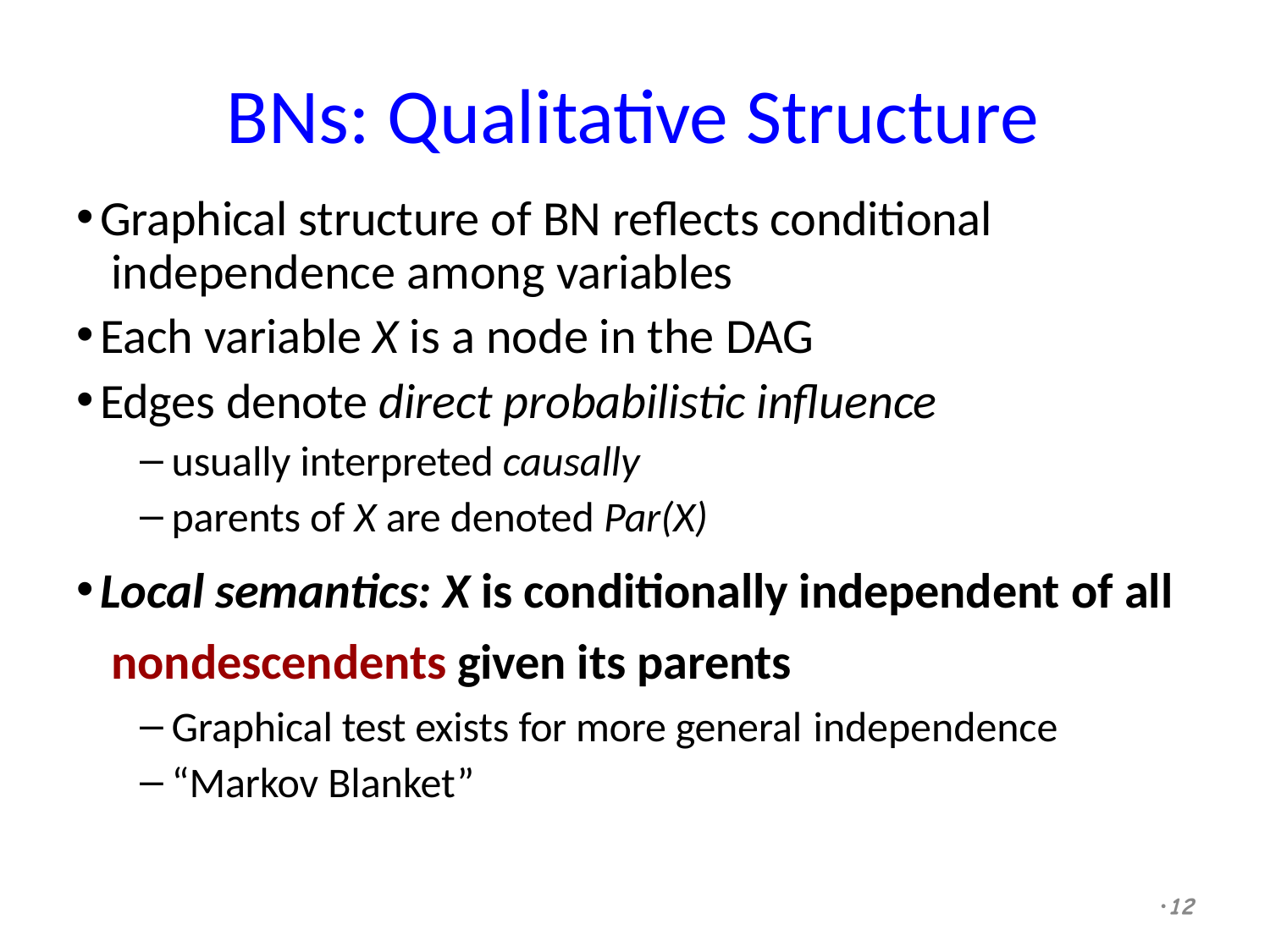

# BNs: Qualitative Structure
Graphical structure of BN reflects conditional  independence among variables
Each variable X is a node in the DAG
Edges denote direct probabilistic influence
usually interpreted causally
parents of X are denoted Par(X)
Local semantics: X is conditionally independent of all  nondescendents given its parents
Graphical test exists for more general independence
“Markov Blanket”
•12